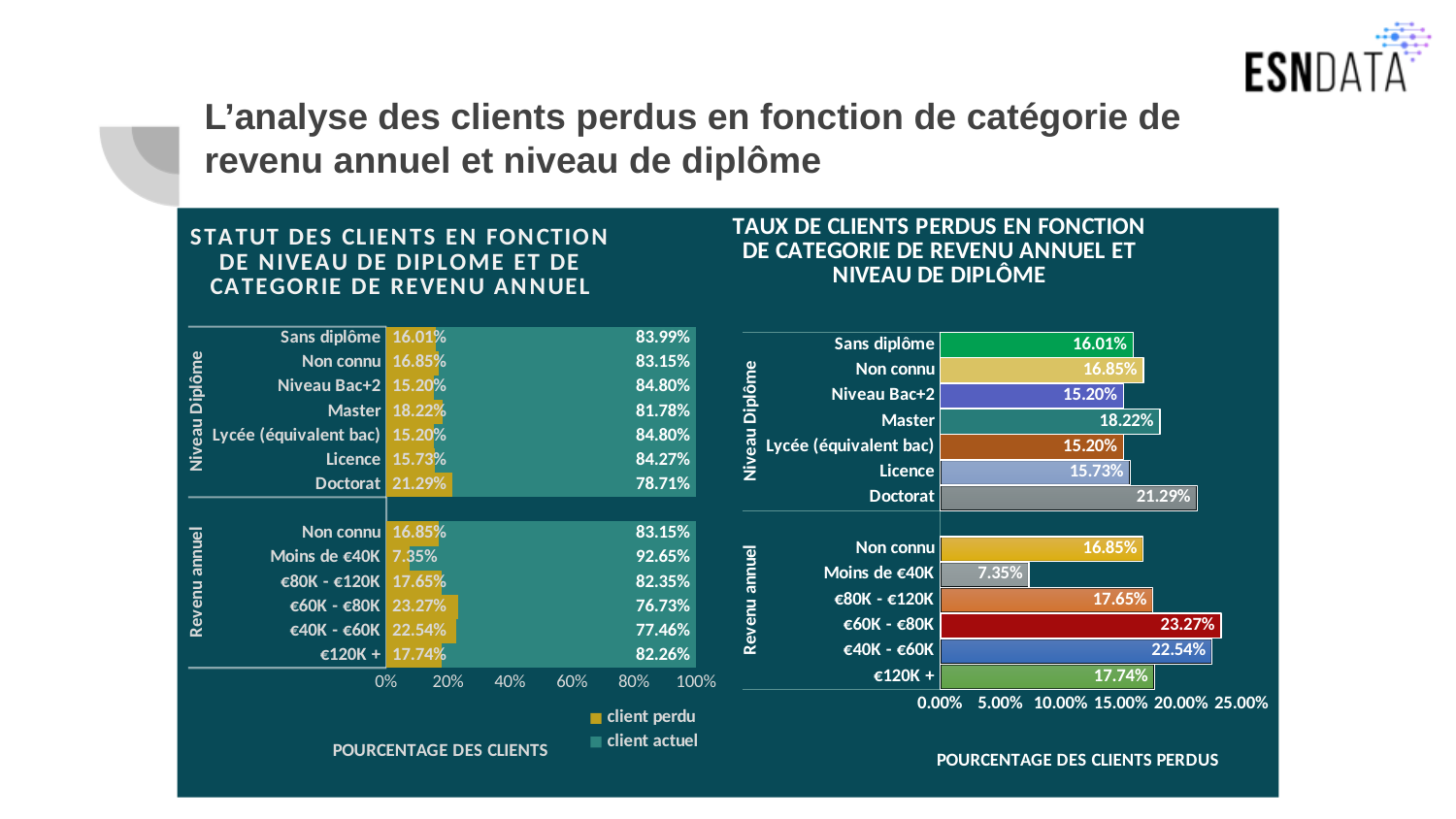

# L’analyse des clients perdus en fonction de catégorie de revenu annuel et niveau de diplôme

### Chart: STATUT DES CLIENTS EN FONCTION DE NIVEAU DE DIPLOME ET DE CATEGORIE DE REVENU ANNUEL

| Category | client perdu | client actuel |
|---|---|---|
| €120K + | 0.17744154057771663 | 0.8225584594222833 |
| €40K - €60K | 0.225395206527282 | 0.774604793472718 |
| €60K - €80K | 0.23272035510462905 | 0.7672796448953709 |
| €80K - €120K | 0.17654557042702357 | 0.8234544295729764 |
| Moins de €40K | 0.07351555136663525 | 0.9264844486333648 |
| Non connu | 0.16846846846846847 | 0.8315315315315316 |
|  | None | None |
| Doctorat | 0.21286031042128603 | 0.7871396895787139 |
| Licence | 0.15728900255754474 | 0.8427109974424553 |
| Lycée (équivalent bac) | 0.15201192250372578 | 0.8479880774962743 |
| Master | 0.1821705426356589 | 0.8178294573643411 |
| Niveau Bac+2 | 0.15202369200394866 | 0.8479763079960513 |
| Non connu | 0.1685319289005925 | 0.8314680710994075 |
| Sans diplôme | 0.16005379959650304 | 0.839946200403497 |

### Chart: TAUX DE CLIENTS PERDUS EN FONCTION DE CATEGORIE DE REVENU ANNUEL ET NIVEAU DE DIPLÔME

| Category |  |
|---|---|
| €120K + | 0.17744154057771663 |
| €40K - €60K | 0.225395206527282 |
| €60K - €80K | 0.23272035510462905 |
| €80K - €120K | 0.17654557042702357 |
| Moins de €40K | 0.07351555136663525 |
| Non connu | 0.16846846846846847 |
|  | None |
| Doctorat | 0.21286031042128603 |
| Licence | 0.15728900255754474 |
| Lycée (équivalent bac) | 0.15201192250372578 |
| Master | 0.1821705426356589 |
| Niveau Bac+2 | 0.15202369200394866 |
| Non connu | 0.1685319289005925 |
| Sans diplôme | 0.16005379959650304 |